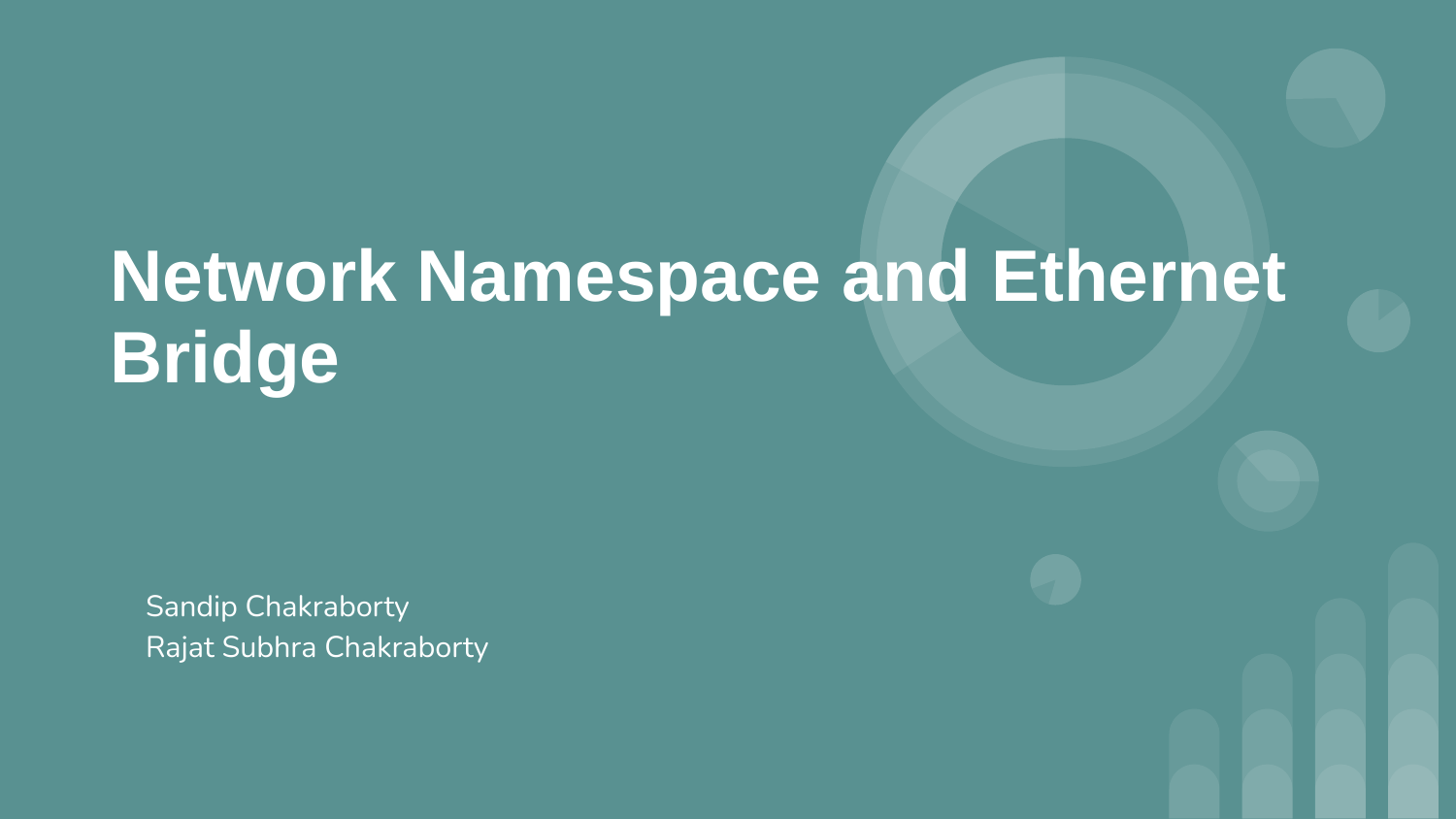

# Network Namespace and Ethernet Bridge
Sandip Chakraborty
Rajat Subhra Chakraborty